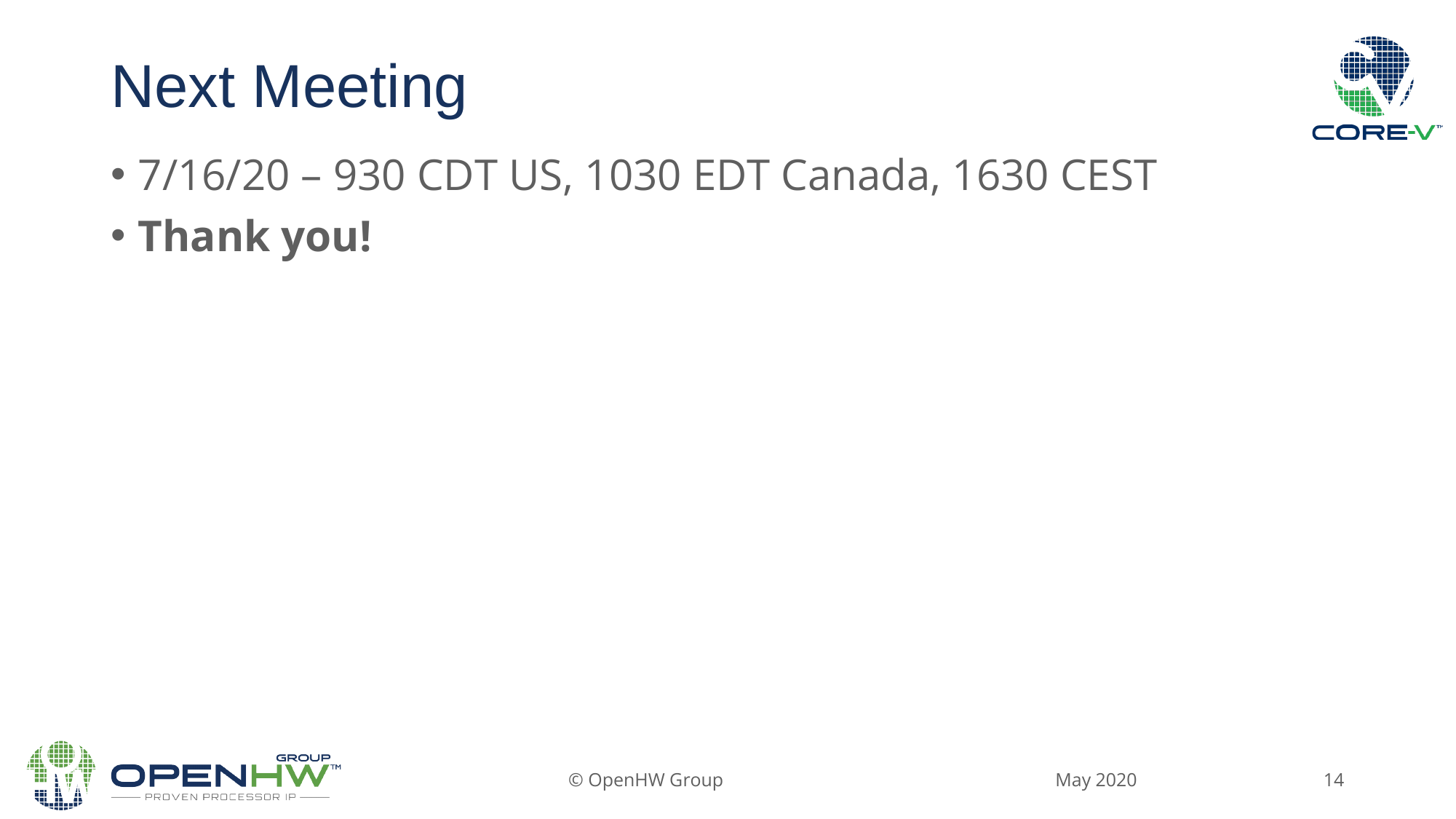

# Next Meeting
7/16/20 – 930 CDT US, 1030 EDT Canada, 1630 CEST
Thank you!
May 2020
© OpenHW Group
14